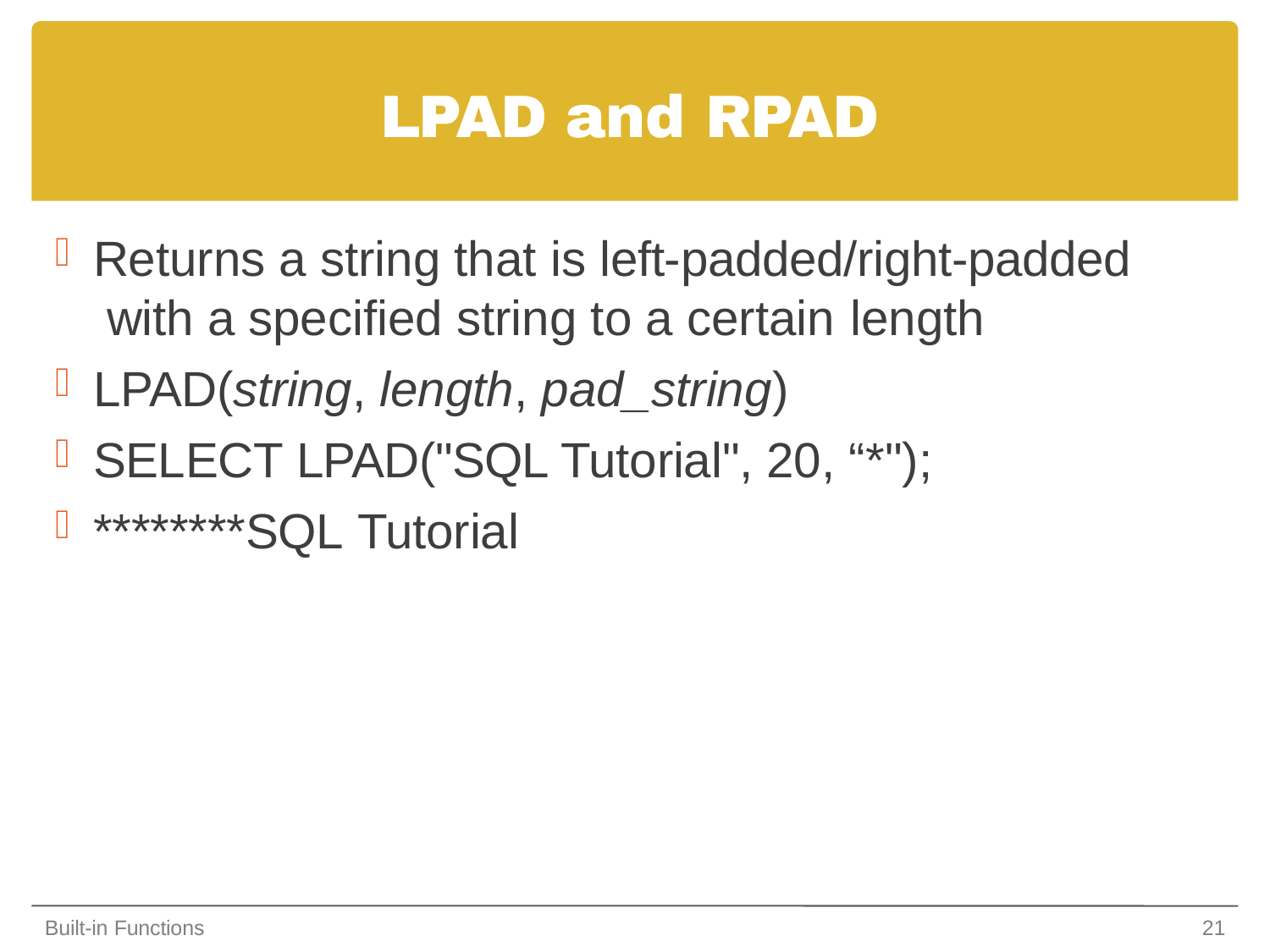

# LPAD and RPAD
Returns a string that is left-padded/right-padded  with a specified string to a certain length
LPAD(string, length, pad_string)
SELECT LPAD("SQL Tutorial", 20, “*");
********SQL Tutorial
Built-in Functions
21